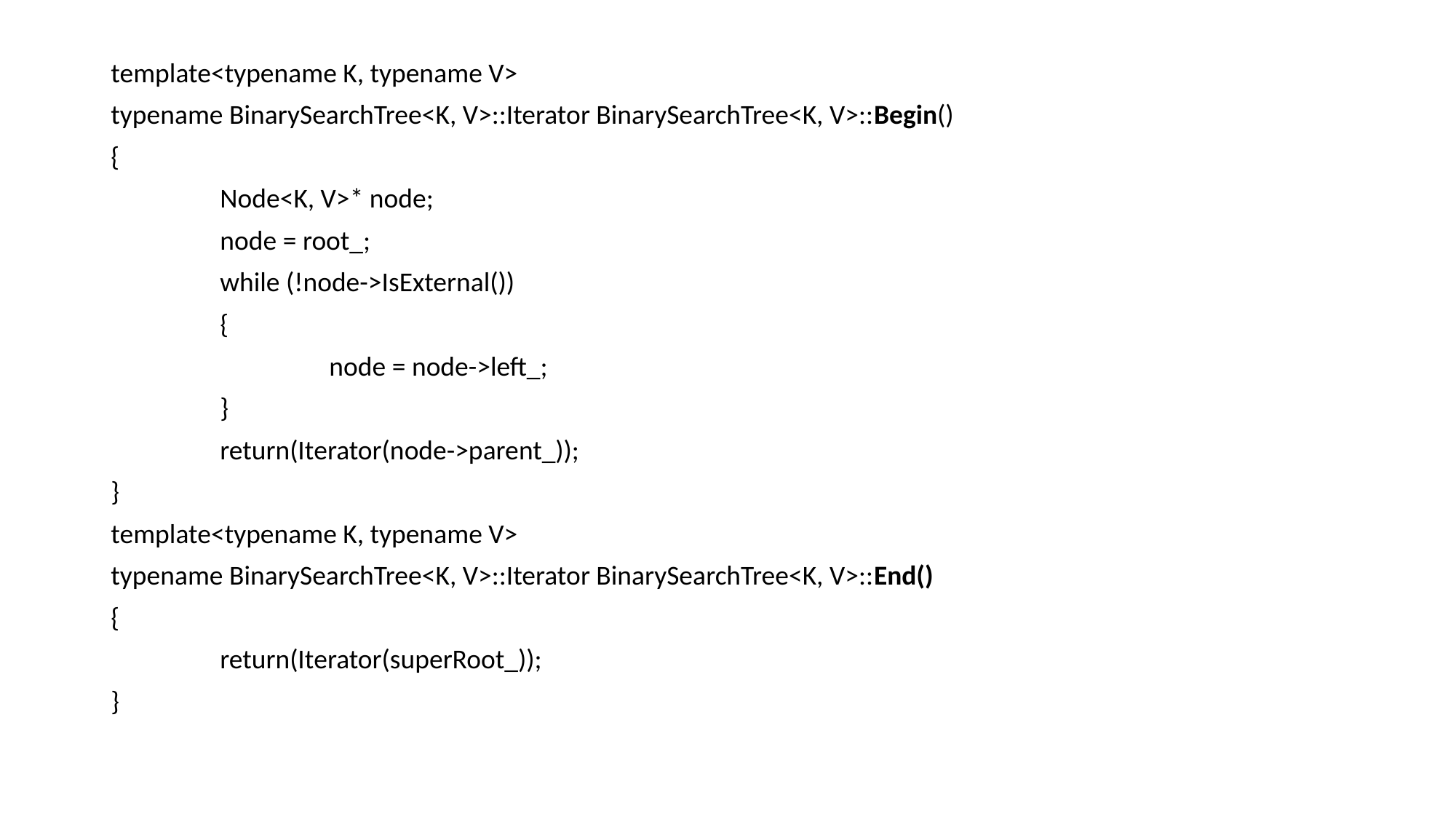

template<typename K, typename V>
typename BinarySearchTree<K, V>::Iterator BinarySearchTree<K, V>::Begin()
{
	Node<K, V>* node;
	node = root_;
	while (!node->IsExternal())
	{
		node = node->left_;
	}
	return(Iterator(node->parent_));
}
template<typename K, typename V>
typename BinarySearchTree<K, V>::Iterator BinarySearchTree<K, V>::End()
{
	return(Iterator(superRoot_));
}